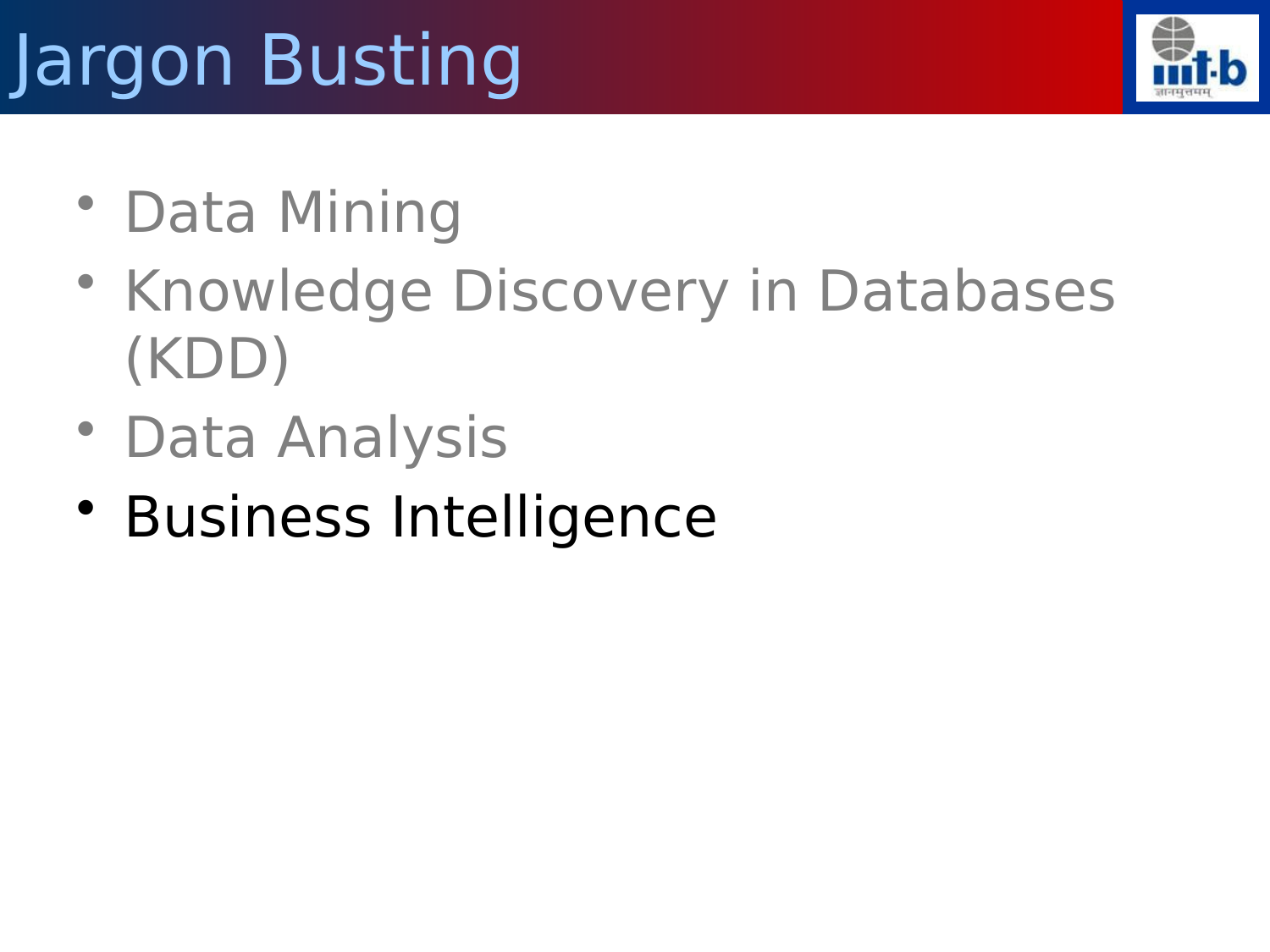

# Jargon Busting
Data Mining
Knowledge Discovery in Databases (KDD)
Data Analysis
Business Intelligence